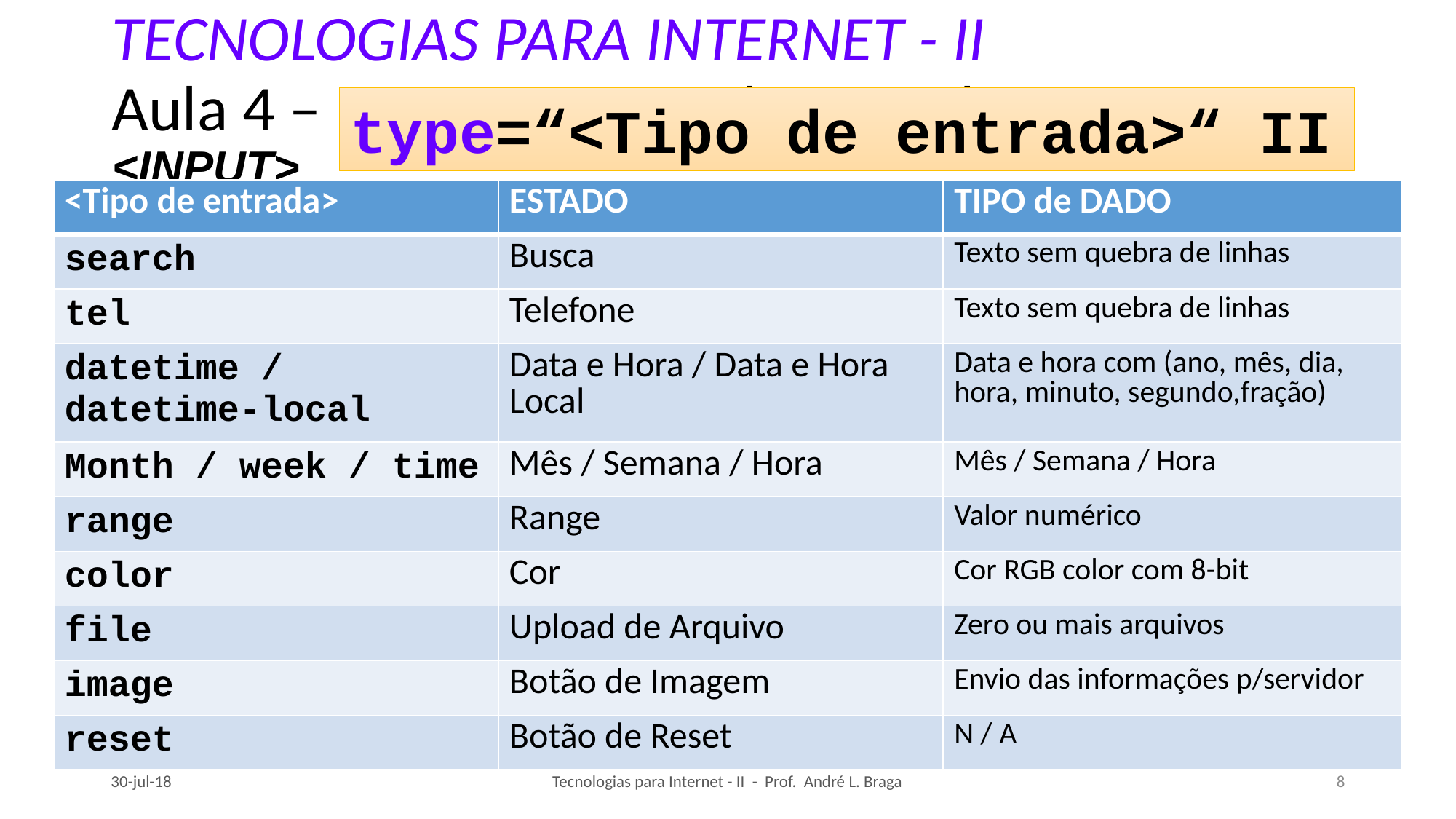

# TECNOLOGIAS PARA INTERNET - II Aula 4 – HTML5 – TAGs de Entrada <INPUT>
type=“<Tipo de entrada>“ II
| <Tipo de entrada> | ESTADO | TIPO de DADO |
| --- | --- | --- |
| search | Busca | Texto sem quebra de linhas |
| tel | Telefone | Texto sem quebra de linhas |
| datetime / datetime-local | Data e Hora / Data e Hora Local | Data e hora com (ano, mês, dia, hora, minuto, segundo,fração) |
| Month / week / time | Mês / Semana / Hora | Mês / Semana / Hora |
| range | Range | Valor numérico |
| color | Cor | Cor RGB color com 8-bit |
| file | Upload de Arquivo | Zero ou mais arquivos |
| image | Botão de Imagem | Envio das informações p/servidor |
| reset | Botão de Reset | N / A |
30-jul-18
Tecnologias para Internet - II  -  Prof.  André L. Braga
8